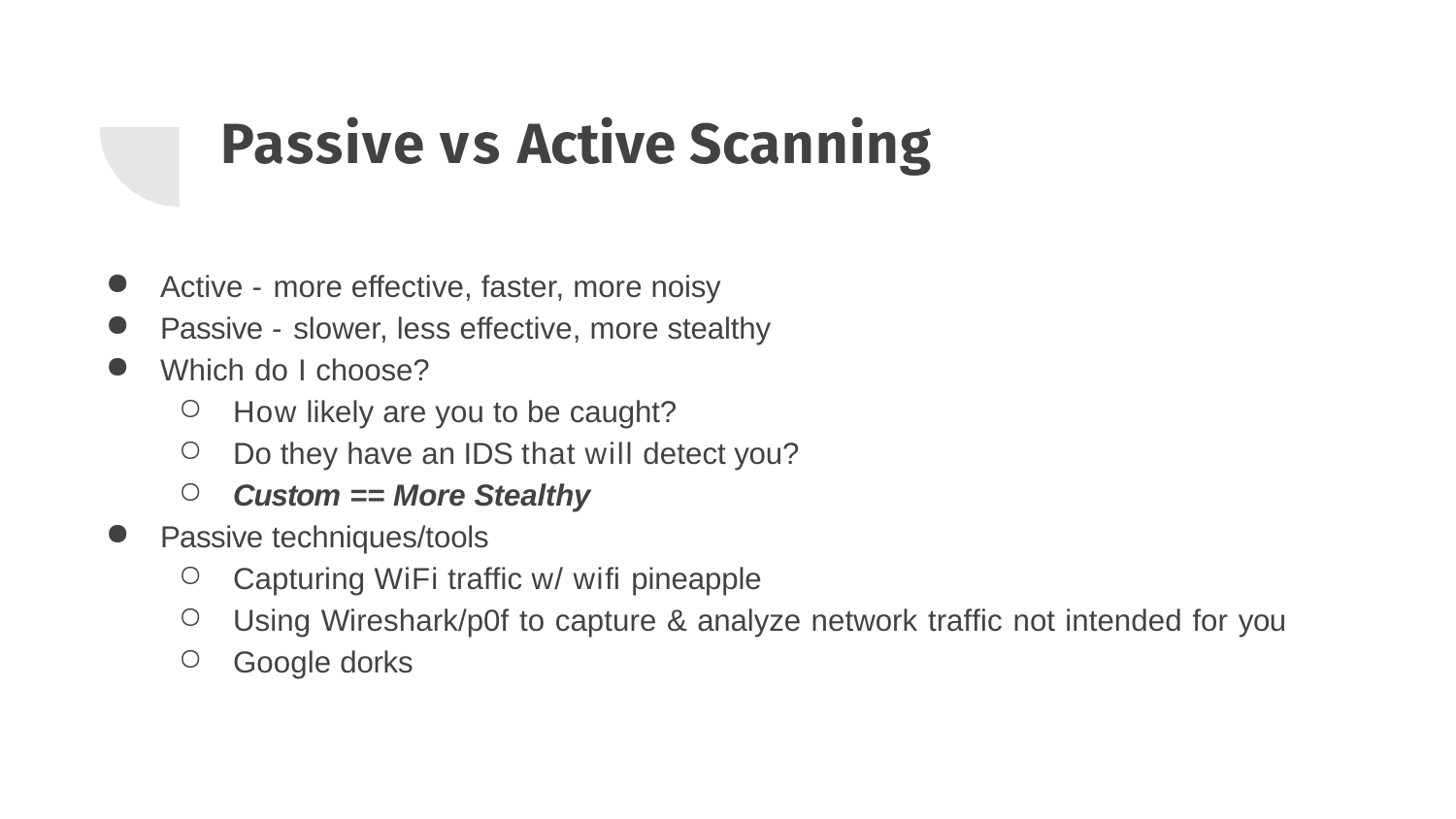

# Passive vs Active Scanning
Active - more effective, faster, more noisy
Passive - slower, less effective, more stealthy
Which do I choose?
How likely are you to be caught?
Do they have an IDS that will detect you?
Custom == More Stealthy
Passive techniques/tools
Capturing WiFi trafﬁc w/ wiﬁ pineapple
Using Wireshark/p0f to capture & analyze network trafﬁc not intended for you
Google dorks